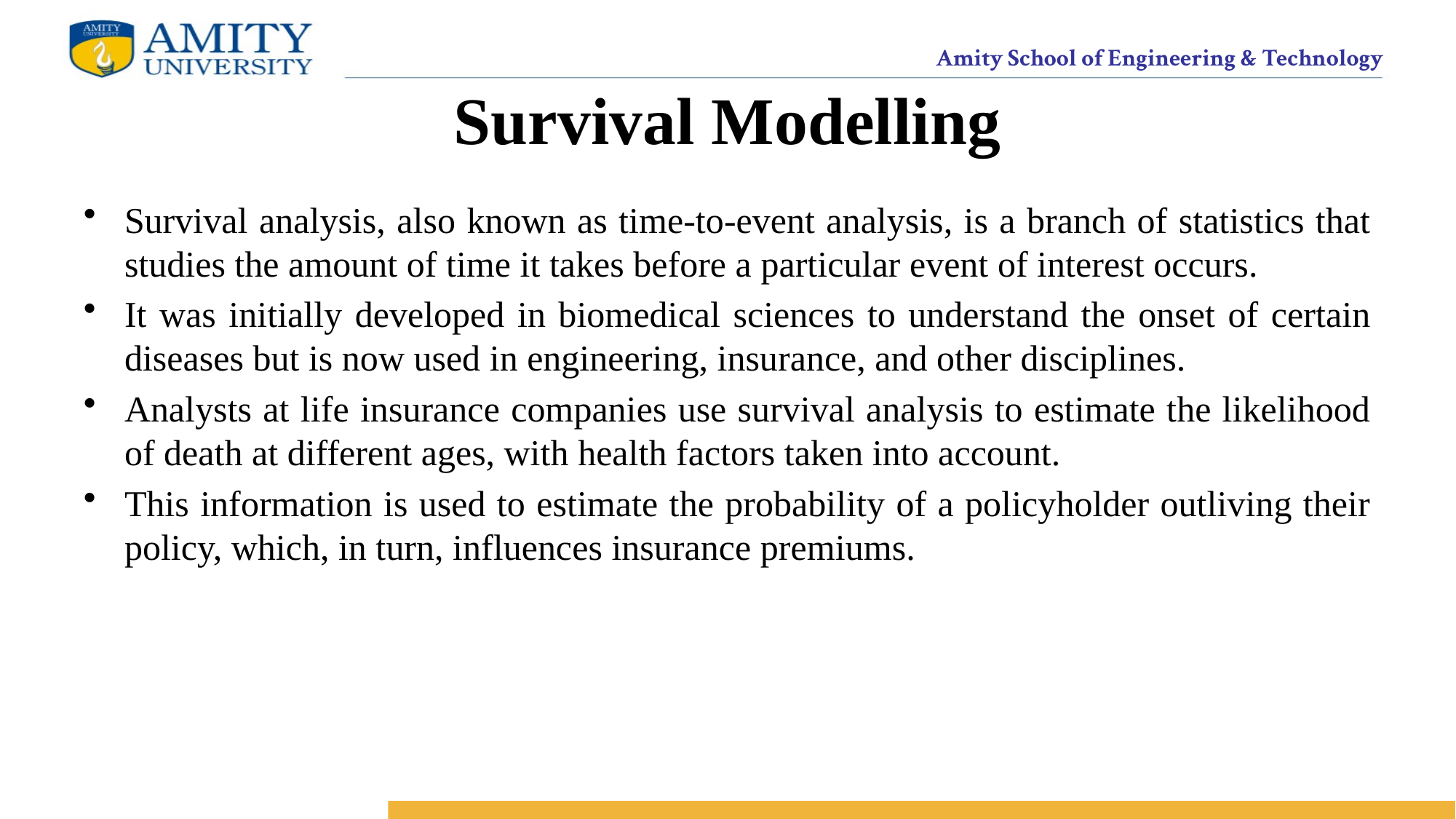

# Survival Modelling
Survival analysis, also known as time-to-event analysis, is a branch of statistics that studies the amount of time it takes before a particular event of interest occurs.
It was initially developed in biomedical sciences to understand the onset of certain diseases but is now used in engineering, insurance, and other disciplines.
Analysts at life insurance companies use survival analysis to estimate the likelihood of death at different ages, with health factors taken into account.
This information is used to estimate the probability of a policyholder outliving their policy, which, in turn, influences insurance premiums.